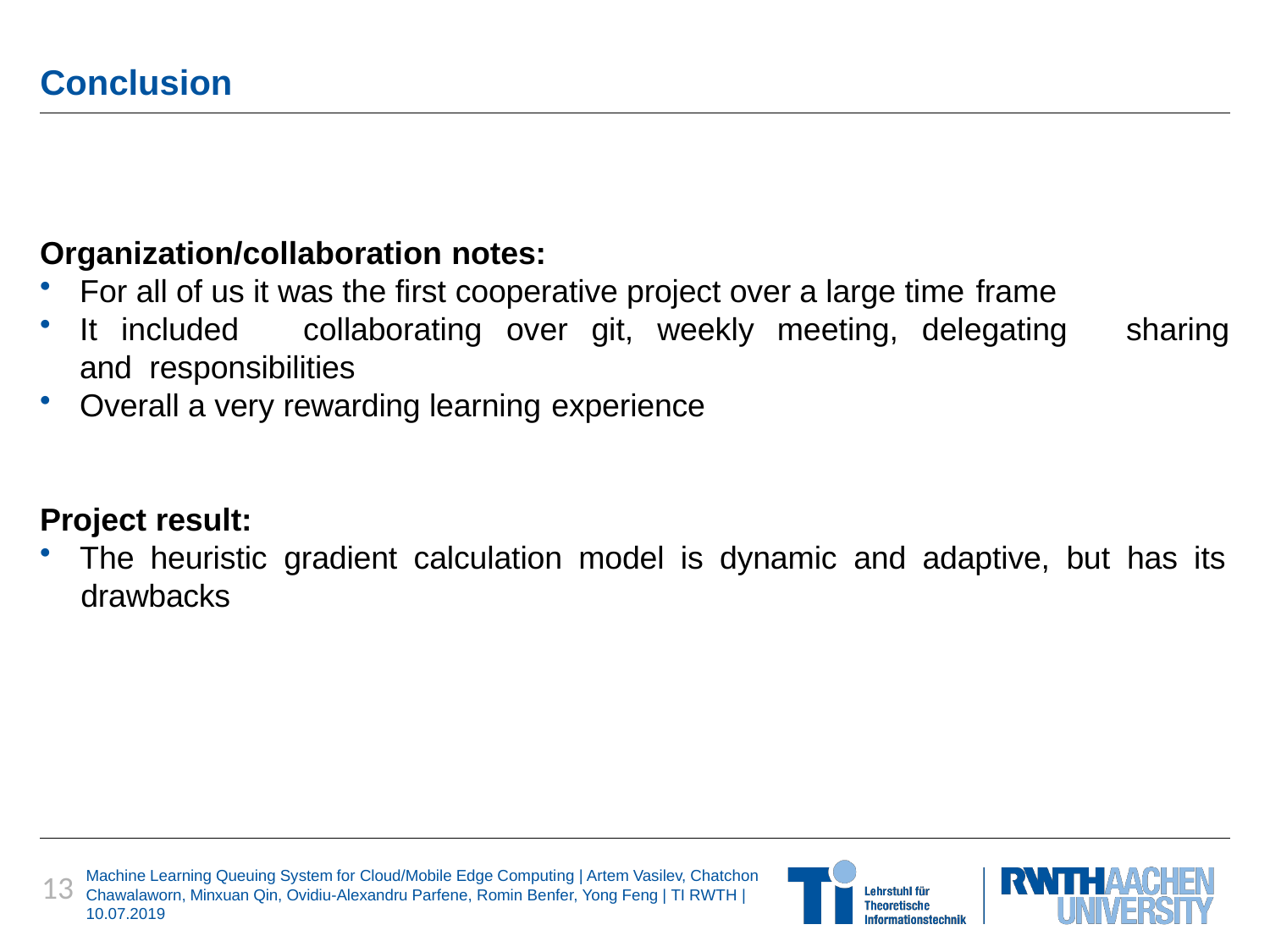

# Conclusion
Organization/collaboration notes:
For all of us it was the first cooperative project over a large time frame
It	included	collaborating	over	git,	weekly	meeting,	delegating	and  responsibilities
Overall a very rewarding learning experience
sharing
Project result:
The heuristic gradient calculation model is dynamic and adaptive, but has its
drawbacks

Machine Learning Queuing System for Cloud/Mobile Edge Computing | Artem Vasilev, Chatchon  Chawalaworn, Minxuan Qin, Ovidiu-Alexandru Parfene, Romin Benfer, Yong Feng | TI RWTH |  10.07.2019
13